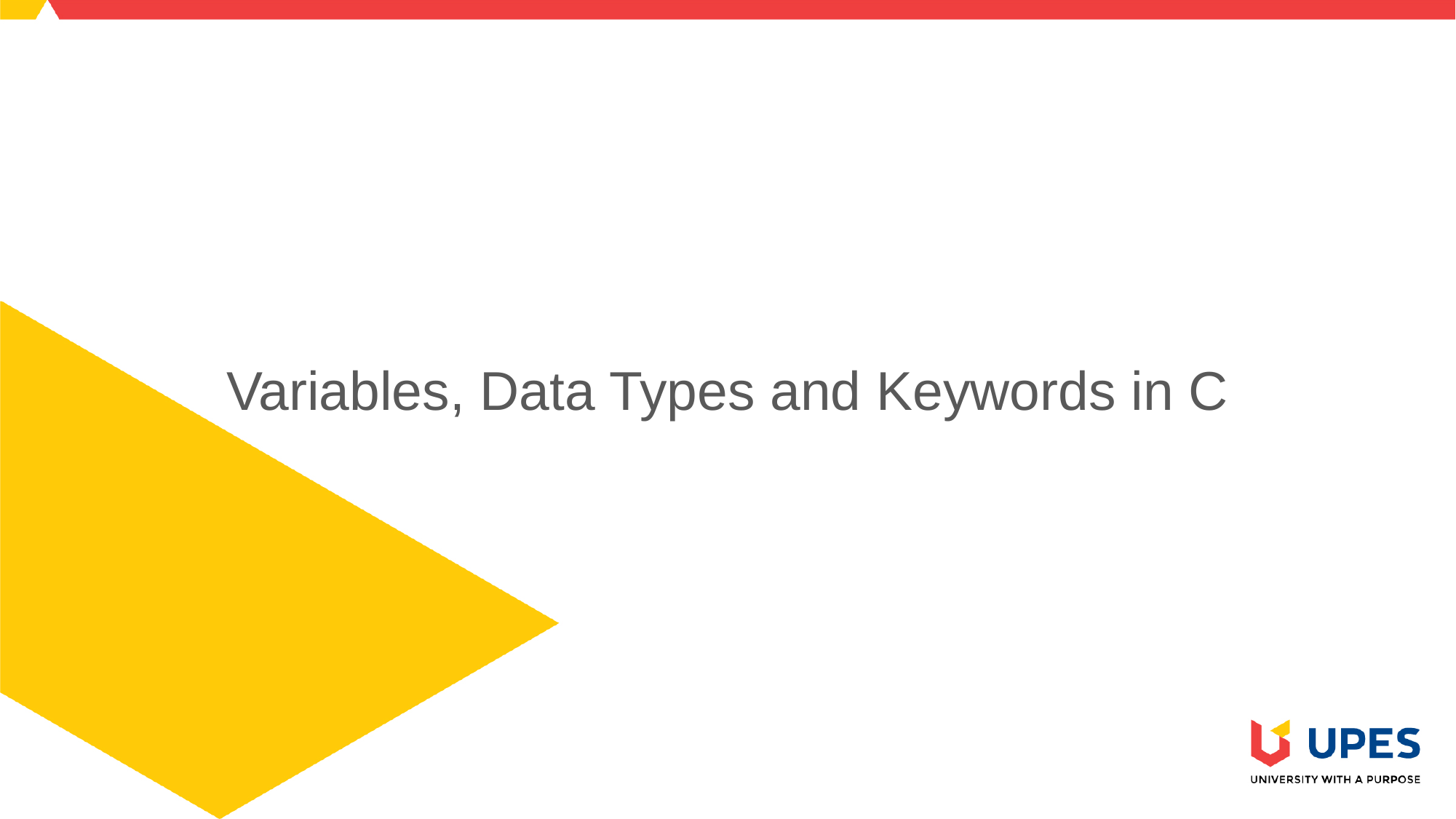

# Variables, Data Types and Keywords in C